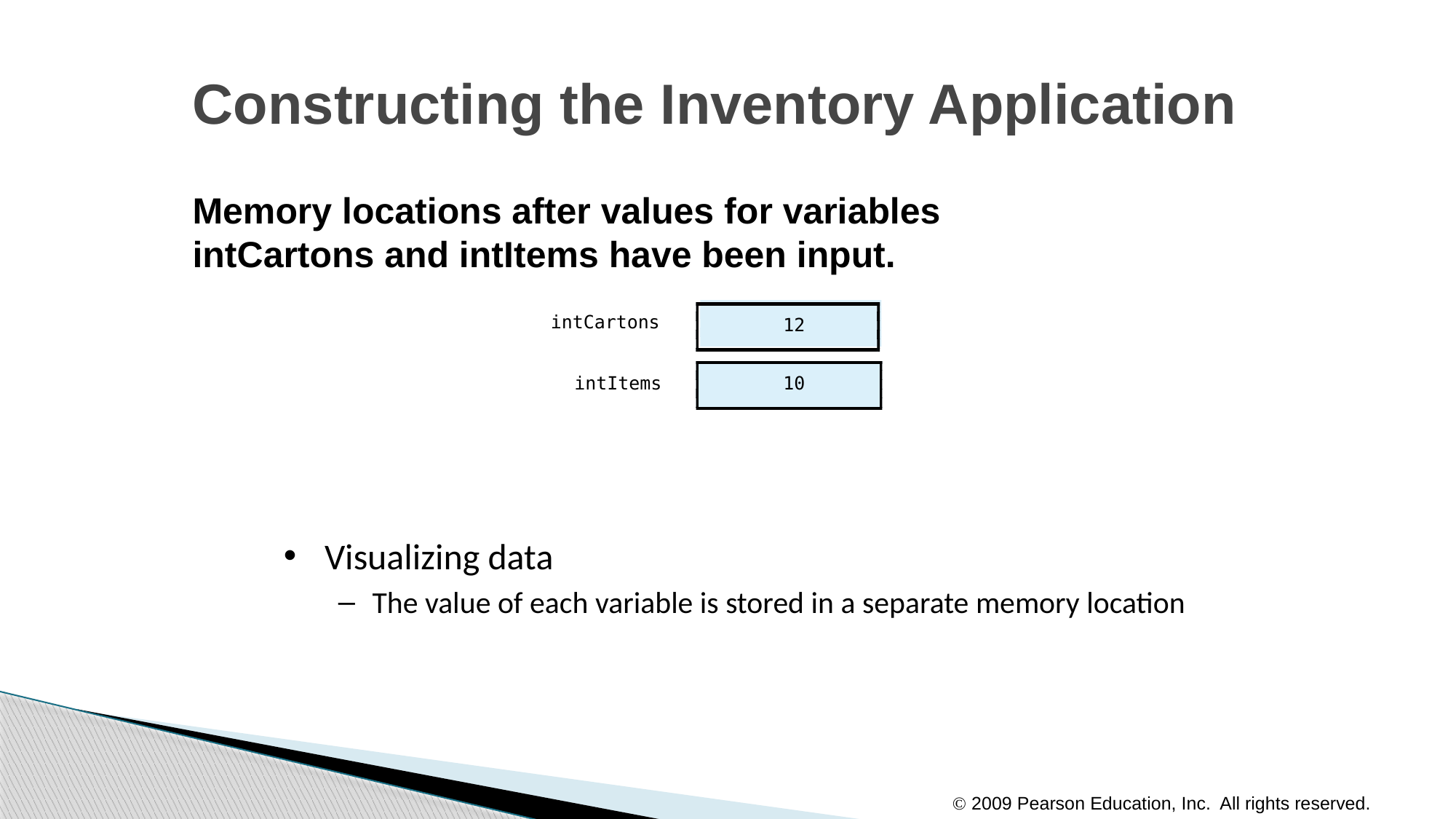

# Constructing the Inventory Application
Memory locations after values for variables intCartons and intItems have been input.

intCartons
12

intItems
10

Visualizing data
The value of each variable is stored in a separate memory location